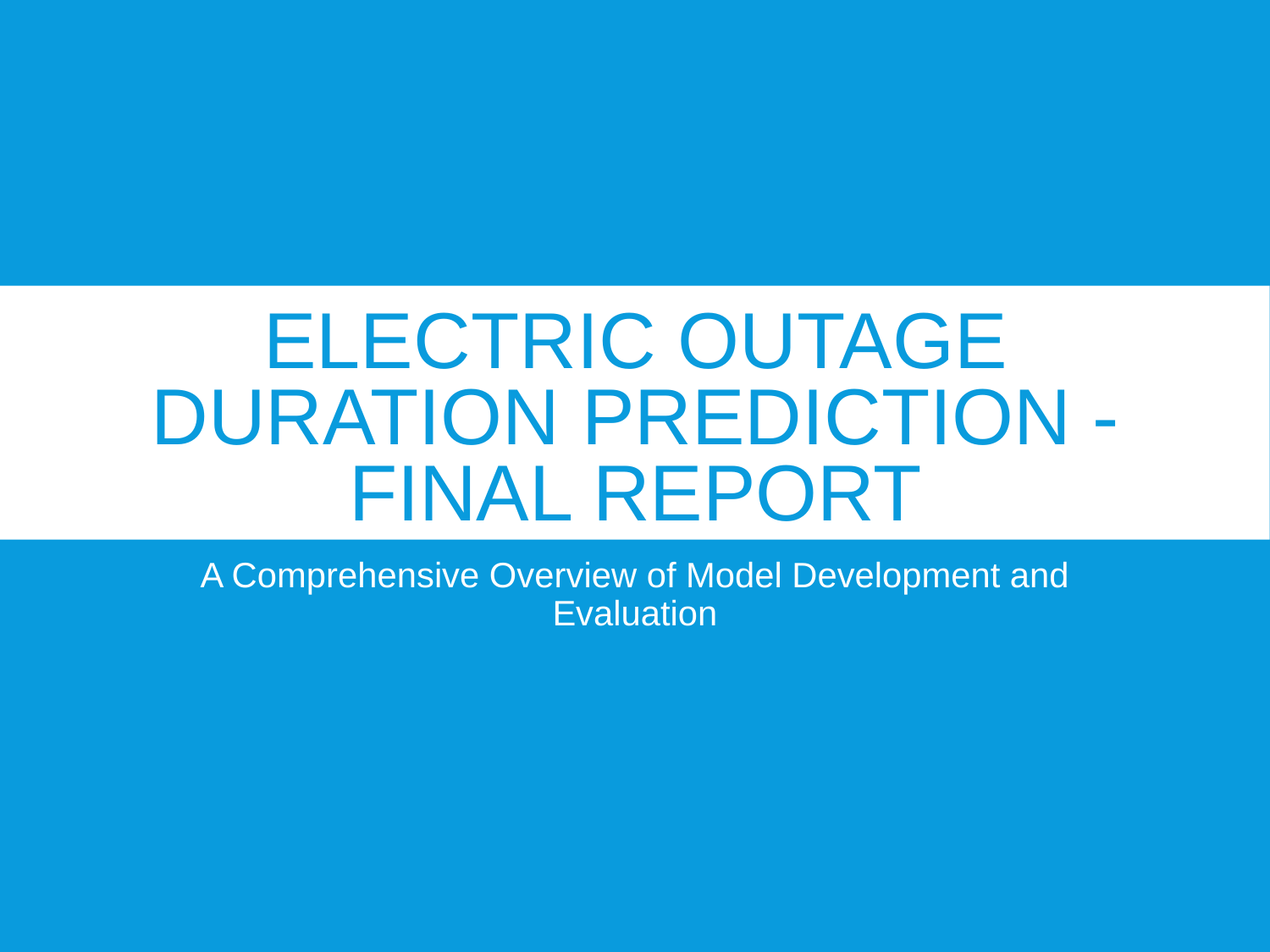

# Electric Outage Duration Prediction - Final Report
A Comprehensive Overview of Model Development and Evaluation